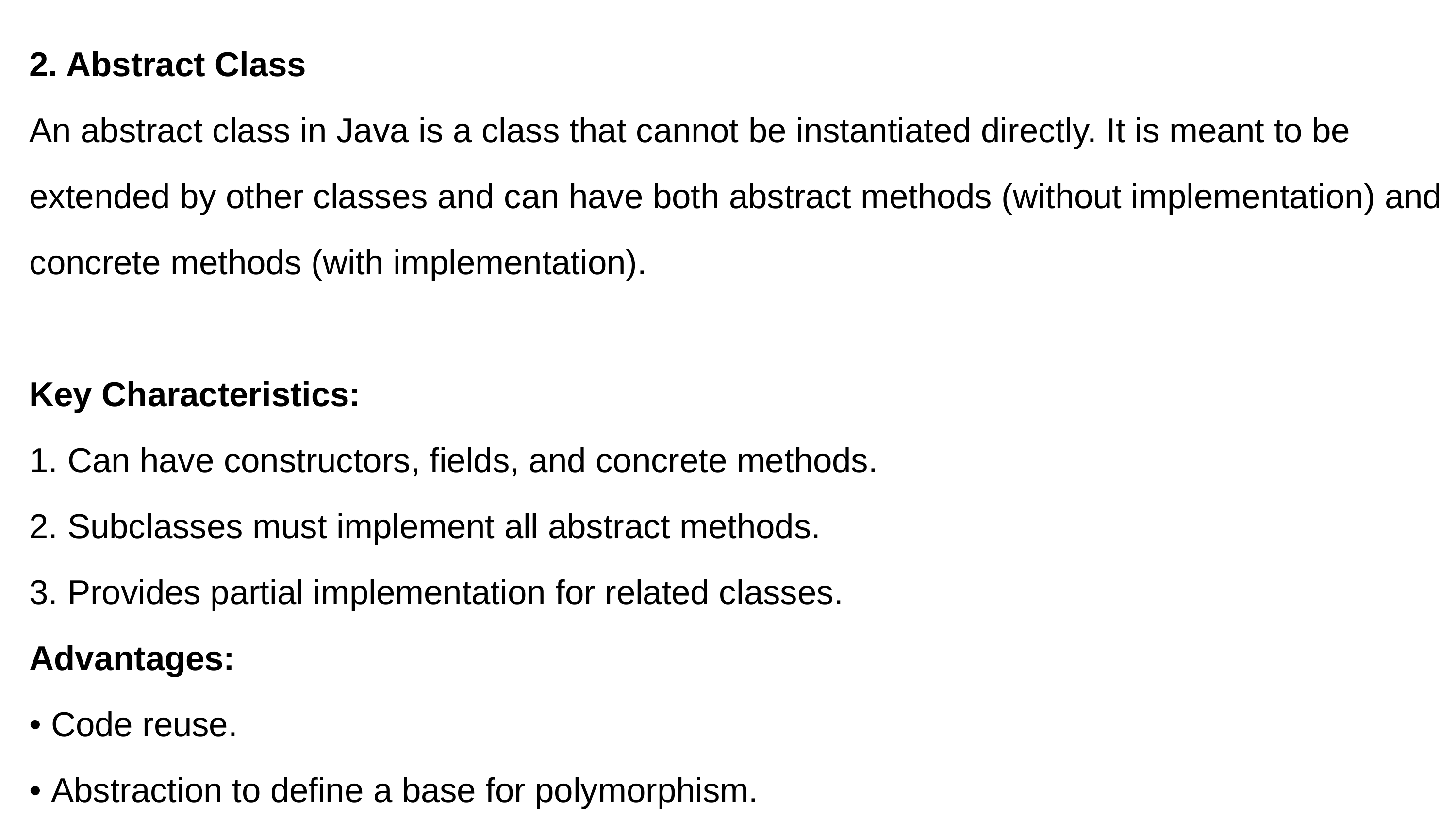

2. Abstract Class
An abstract class in Java is a class that cannot be instantiated directly. It is meant to be extended by other classes and can have both abstract methods (without implementation) and concrete methods (with implementation).

Key Characteristics:
1. Can have constructors, fields, and concrete methods.
2. Subclasses must implement all abstract methods.
3. Provides partial implementation for related classes.
Advantages:
• Code reuse.
• Abstraction to define a base for polymorphism.